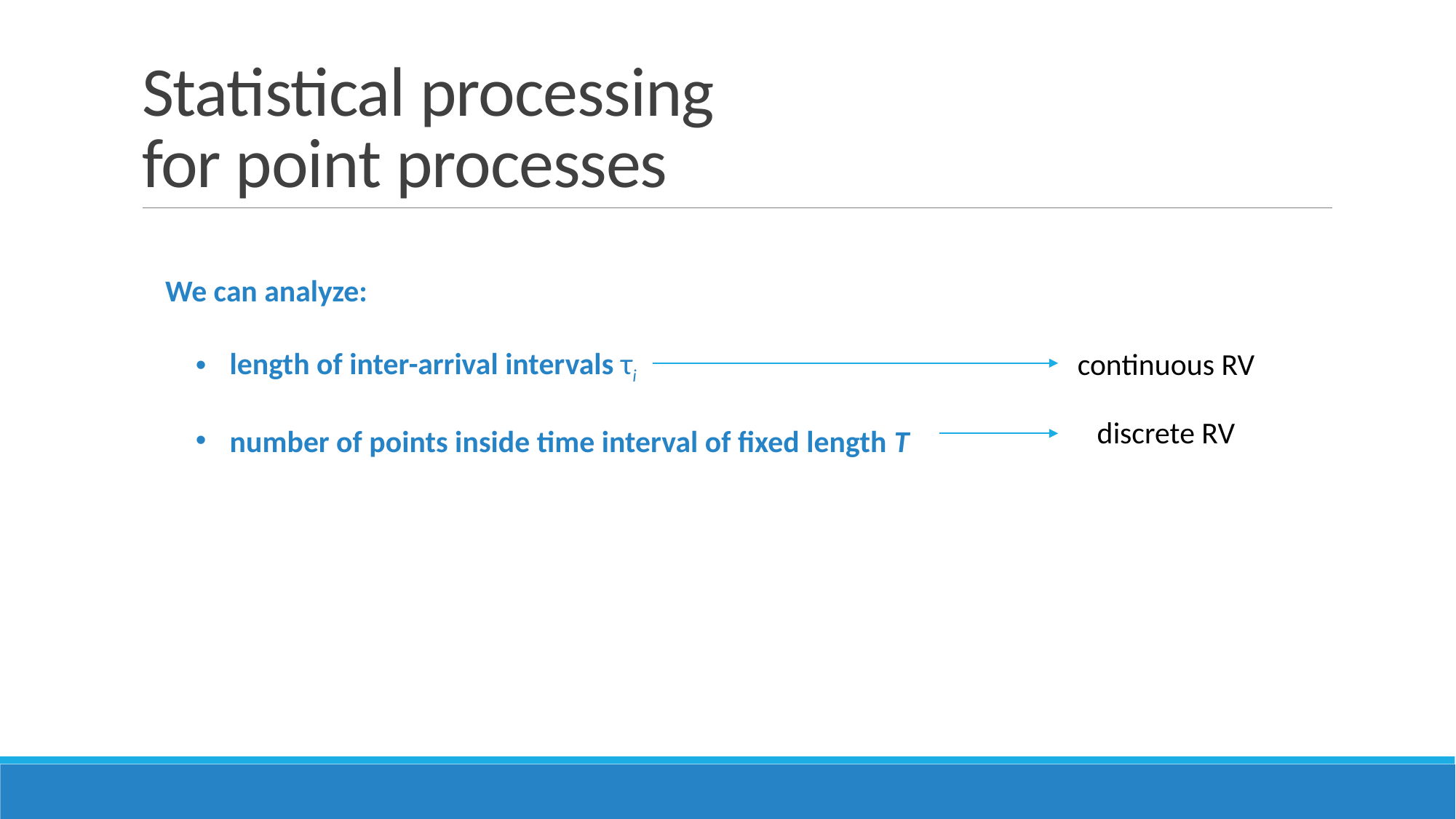

# Statistical processing for point processes
We can analyze:

length of inter-arrival intervals τi

number of points inside time interval of fixed length T
continuous RV
discrete RV